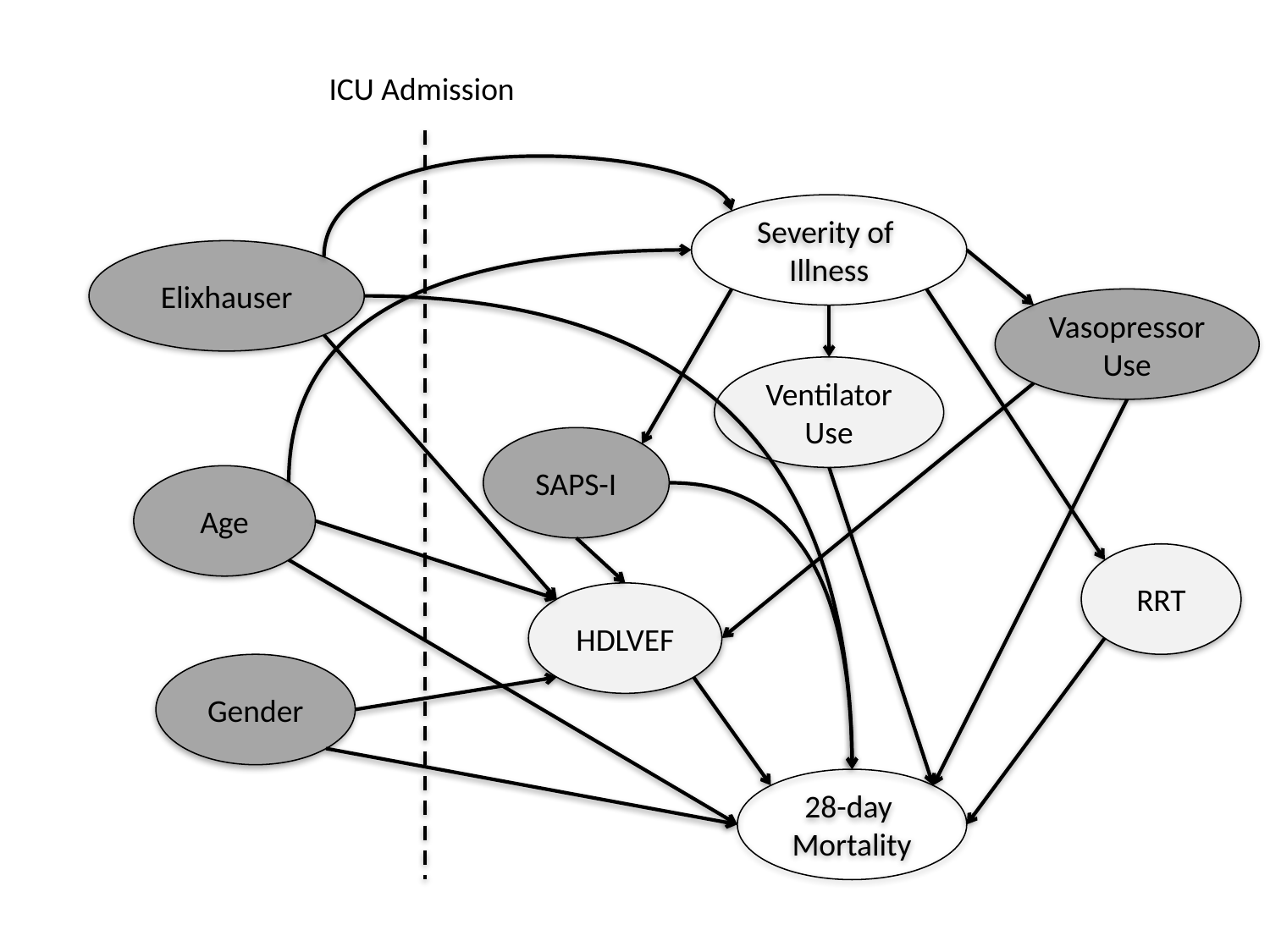

ICU Admission
Severity of
Illness
Elixhauser
Vasopressor
Use
Ventilator
Use
SAPS-I
Age
RRT
HDLVEF
Gender
28-day
Mortality